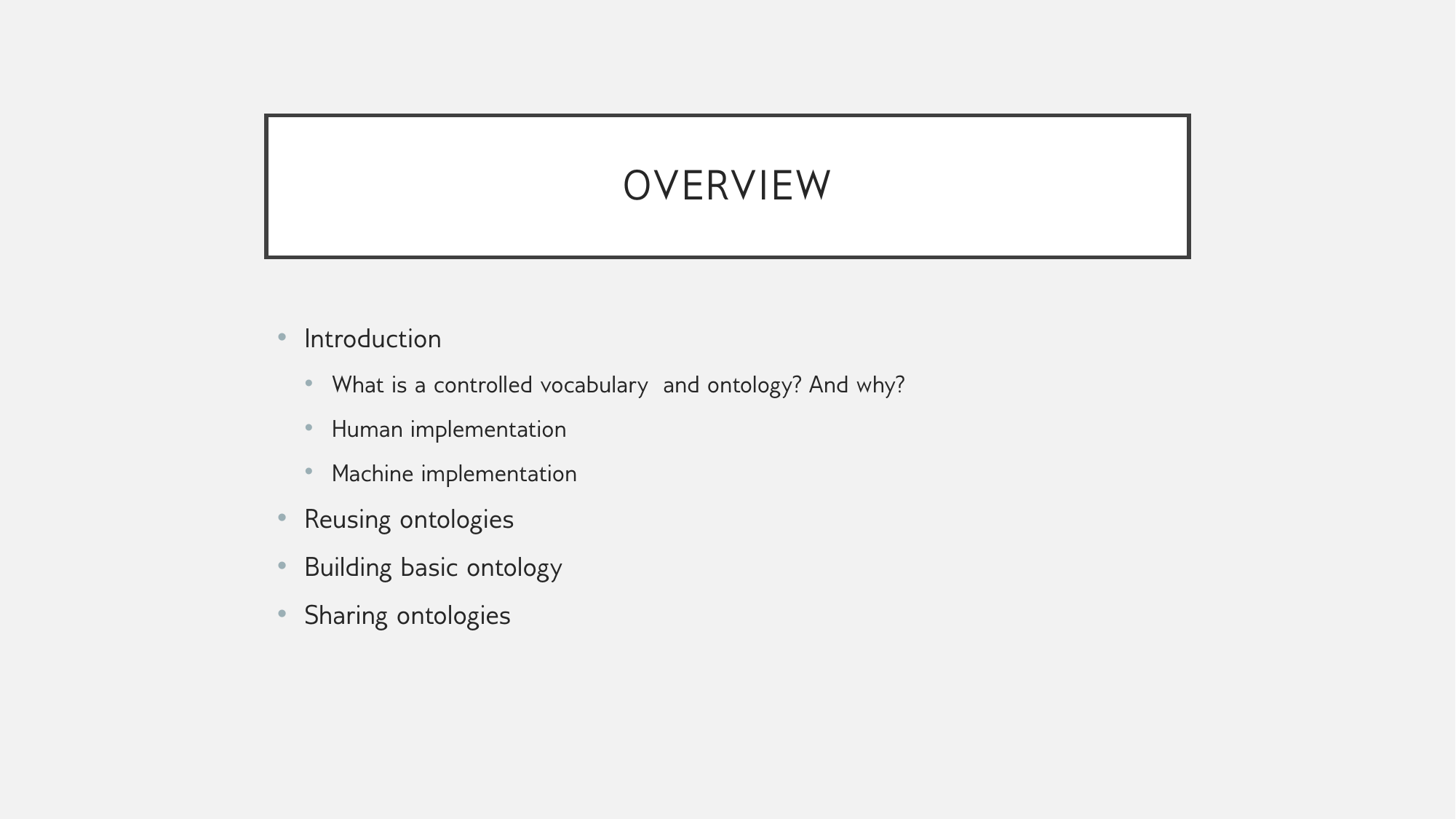

# Overview
Introduction
What is a controlled vocabulary  and ontology? And why?
Human implementation
Machine implementation
Reusing ontologies
Building basic ontology
Sharing ontologies